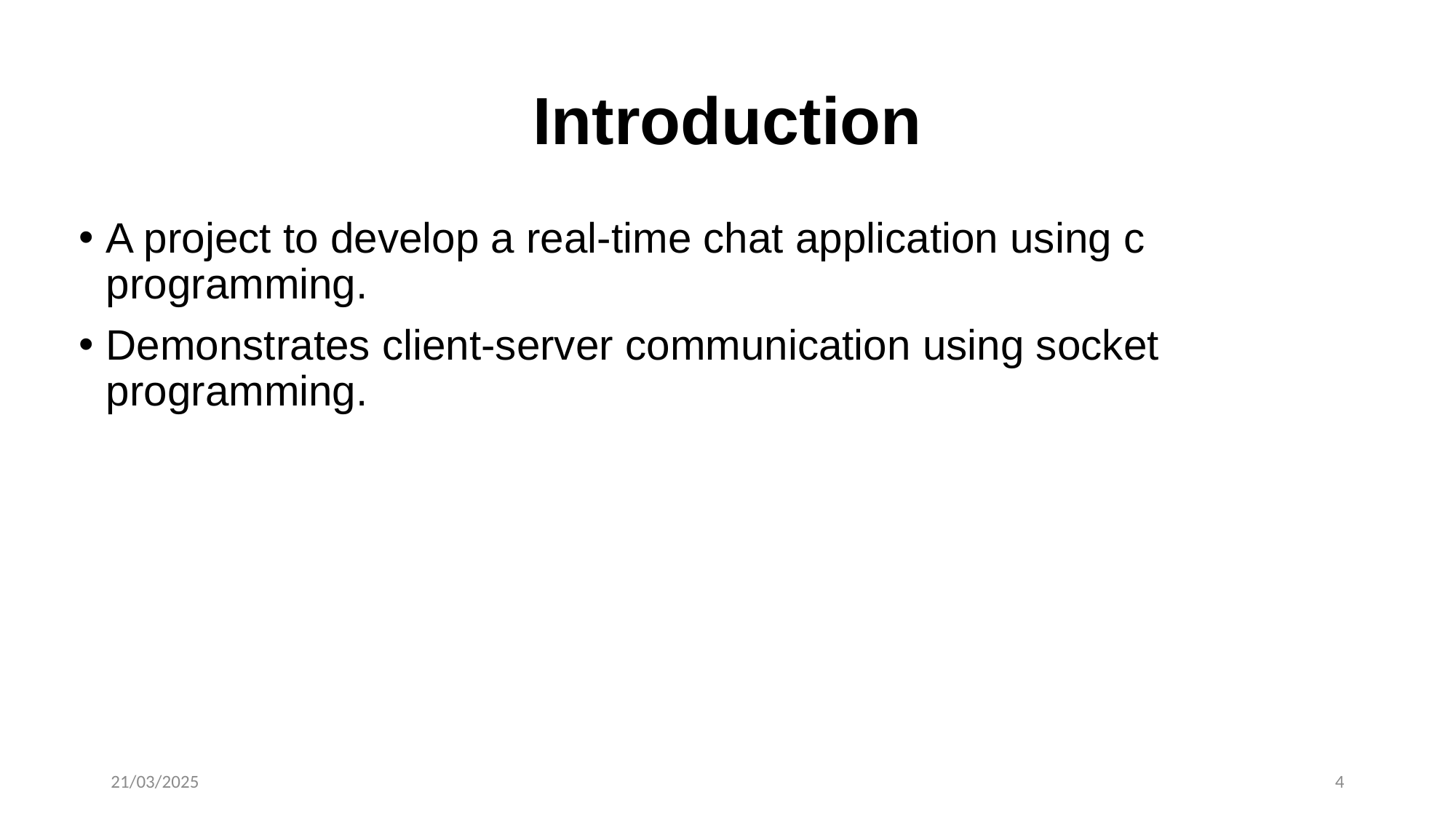

# Introduction
A project to develop a real-time chat application using c programming.
Demonstrates client-server communication using socket programming.

21/03/2025
4